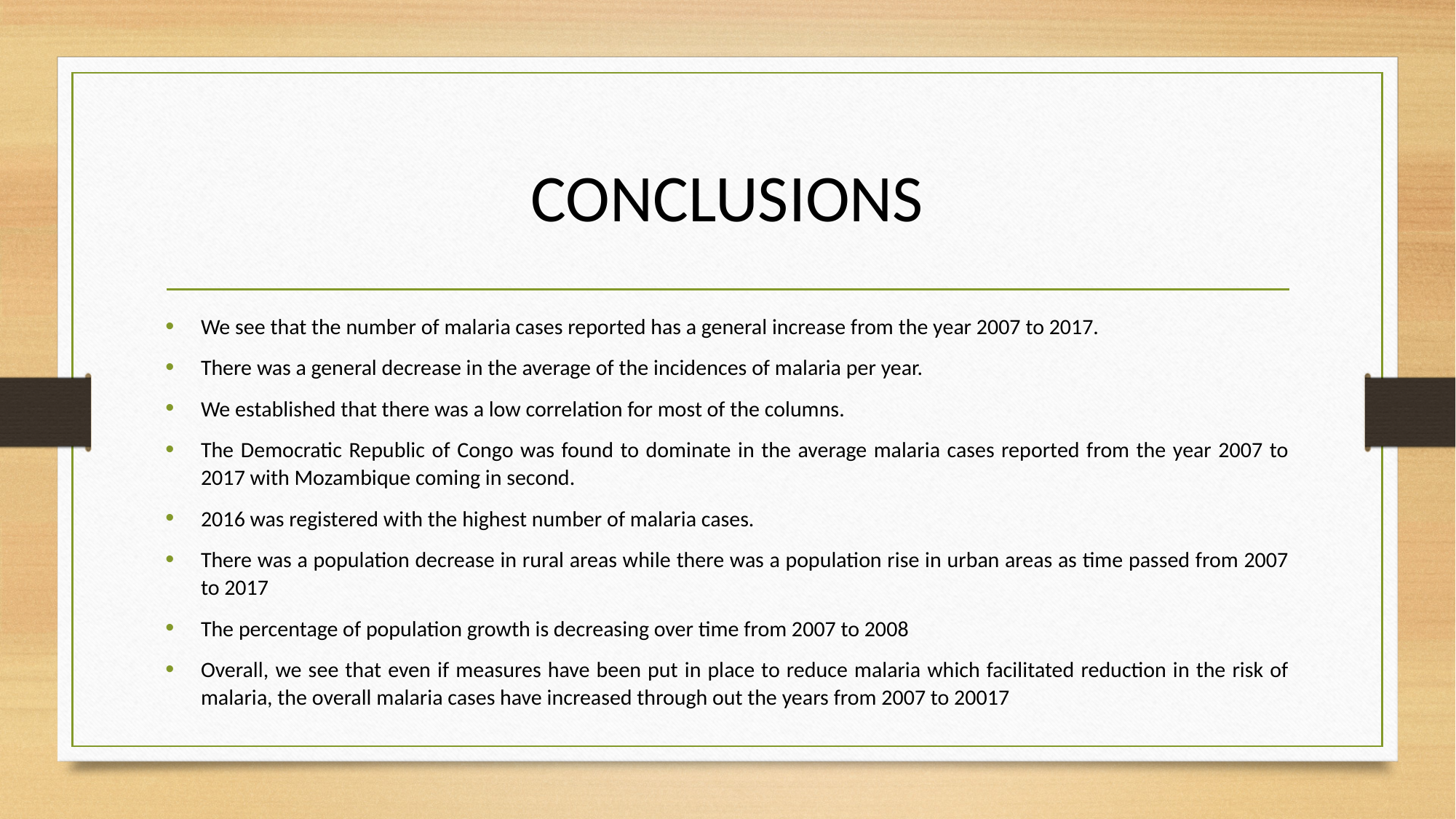

# CONCLUSIONS
We see that the number of malaria cases reported has a general increase from the year 2007 to 2017.
There was a general decrease in the average of the incidences of malaria per year.
We established that there was a low correlation for most of the columns.
The Democratic Republic of Congo was found to dominate in the average malaria cases reported from the year 2007 to 2017 with Mozambique coming in second.
2016 was registered with the highest number of malaria cases.
There was a population decrease in rural areas while there was a population rise in urban areas as time passed from 2007 to 2017
The percentage of population growth is decreasing over time from 2007 to 2008
Overall, we see that even if measures have been put in place to reduce malaria which facilitated reduction in the risk of malaria, the overall malaria cases have increased through out the years from 2007 to 20017